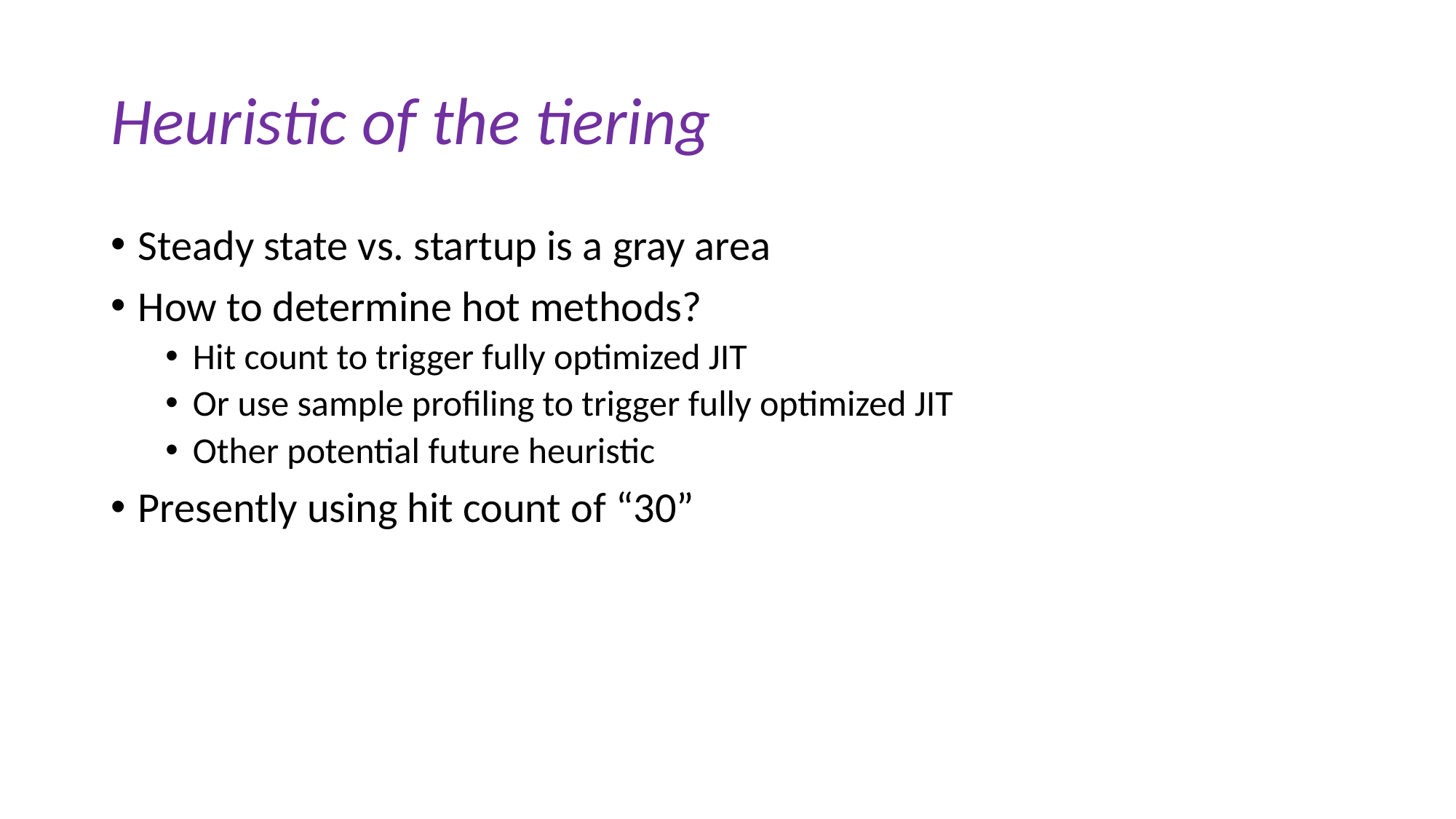

# Heuristic of the tiering
Steady state vs. startup is a gray area
How to determine hot methods?
Hit count to trigger fully optimized JIT
Or use sample profiling to trigger fully optimized JIT
Other potential future heuristic
Presently using hit count of “30”